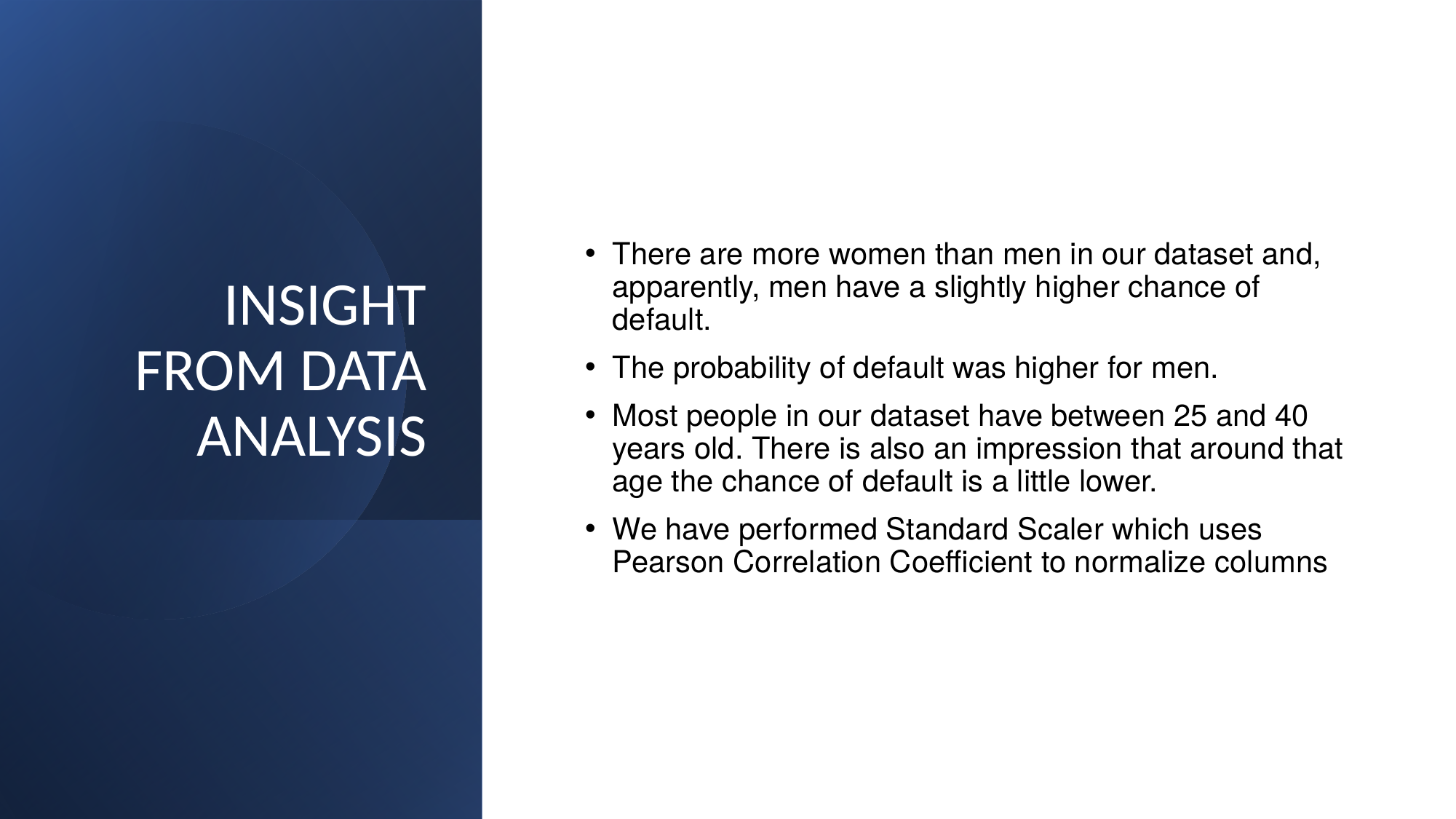

# INSIGHT FROM DATA ANALYSIS
There are more women than men in our dataset and, apparently, men have a slightly higher chance of default.
The probability of default was higher for men.
Most people in our dataset have between 25 and 40 years old. There is also an impression that around that age the chance of default is a little lower.
We have performed Standard Scaler which uses Pearson Correlation Coefficient to normalize columns